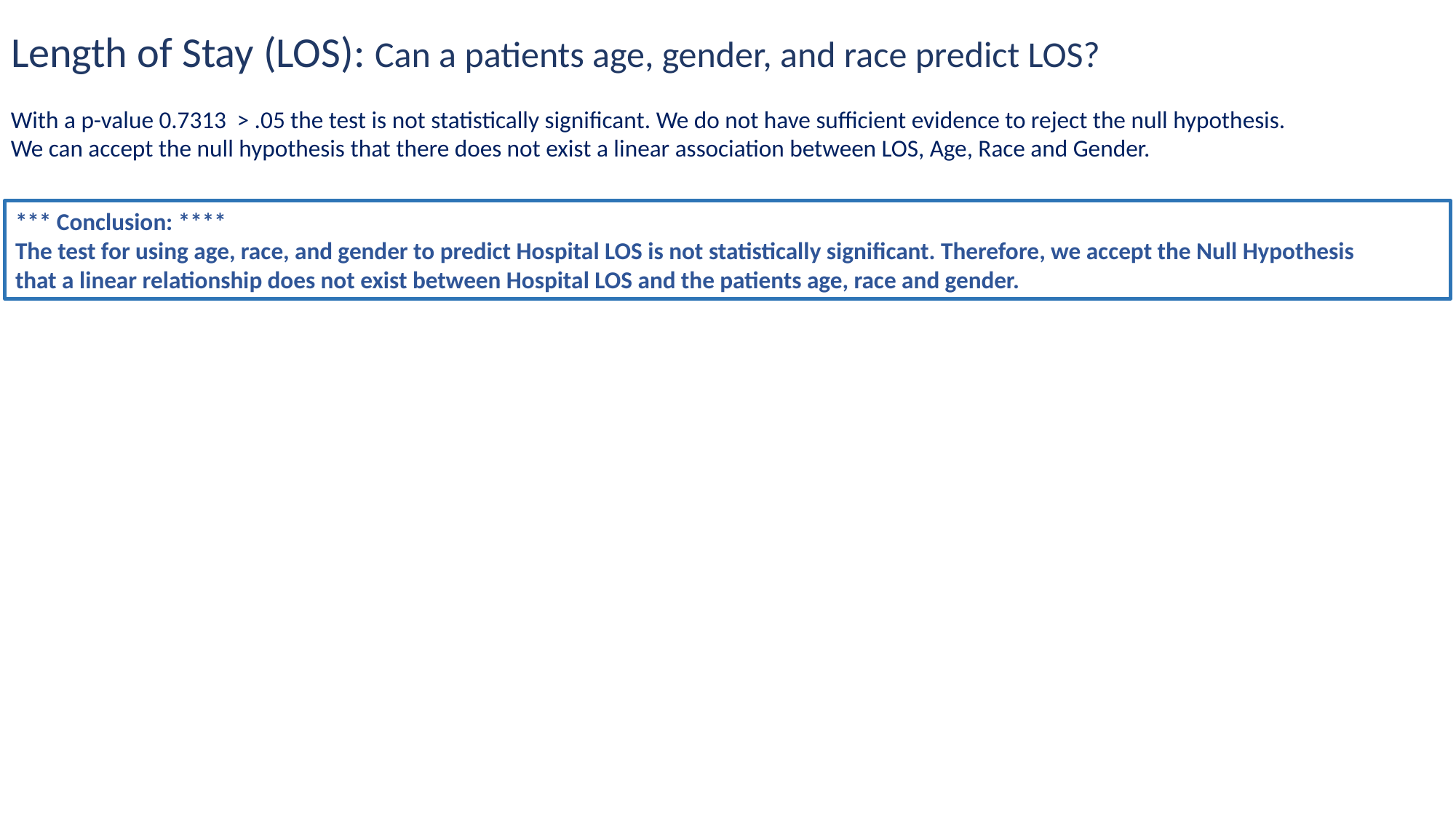

# Length of Stay (LOS): Can a patients age, gender, and race predict LOS?
With a p-value 0.7313  > .05 the test is not statistically significant. We do not have sufficient evidence to reject the null hypothesis.
We can accept the null hypothesis that there does not exist a linear association between LOS, Age, Race and Gender.
*** Conclusion: ****
The test for using age, race, and gender to predict Hospital LOS is not statistically significant. Therefore, we accept the Null Hypothesis
that a linear relationship does not exist between Hospital LOS and the patients age, race and gender.